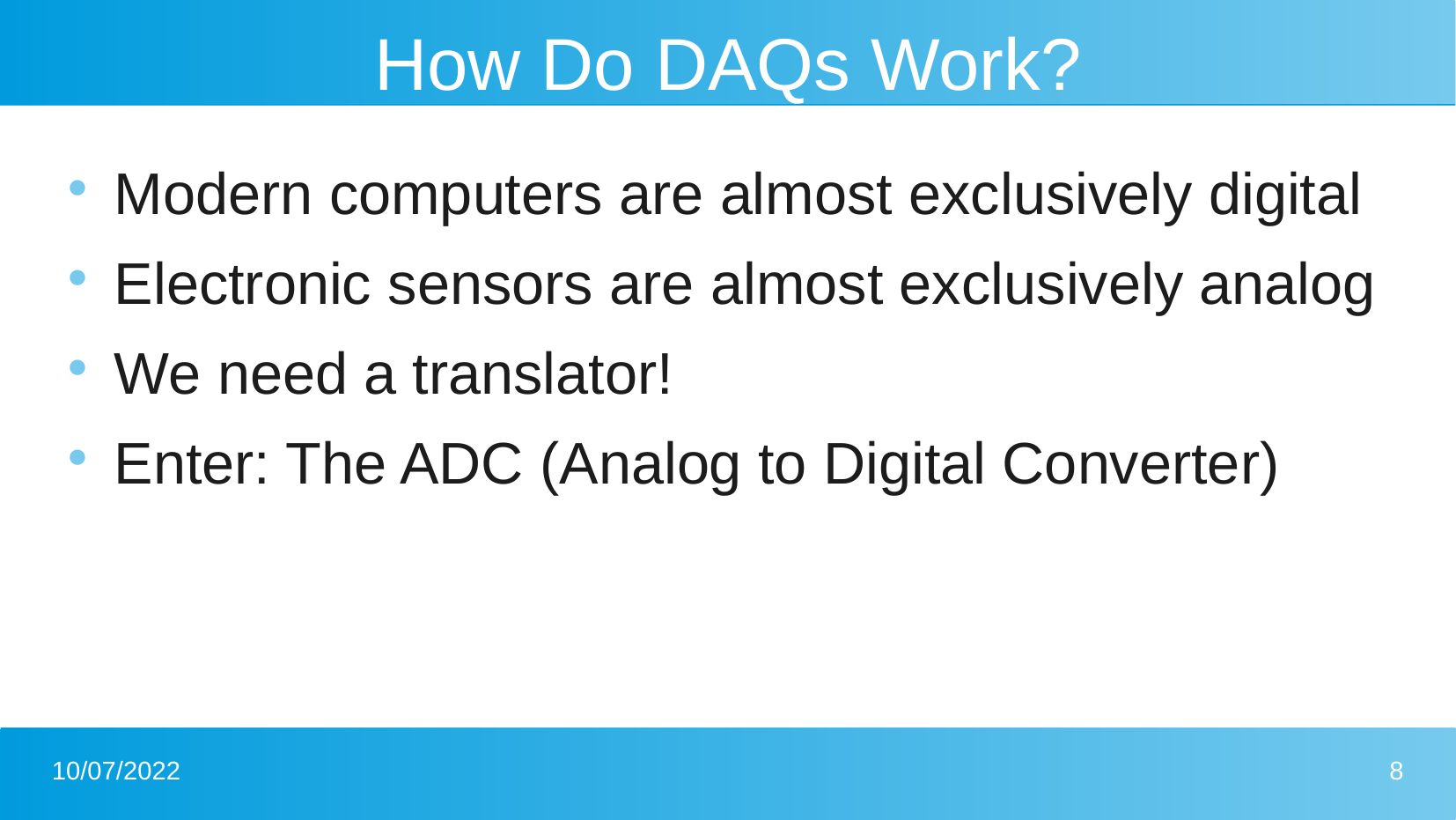

# How Do DAQs Work​?
Modern computers are almost exclusively digital
Electronic sensors are almost exclusively analog
We need a translator!
Enter: The ADC (Analog to Digital Converter)
10/07/2022
8